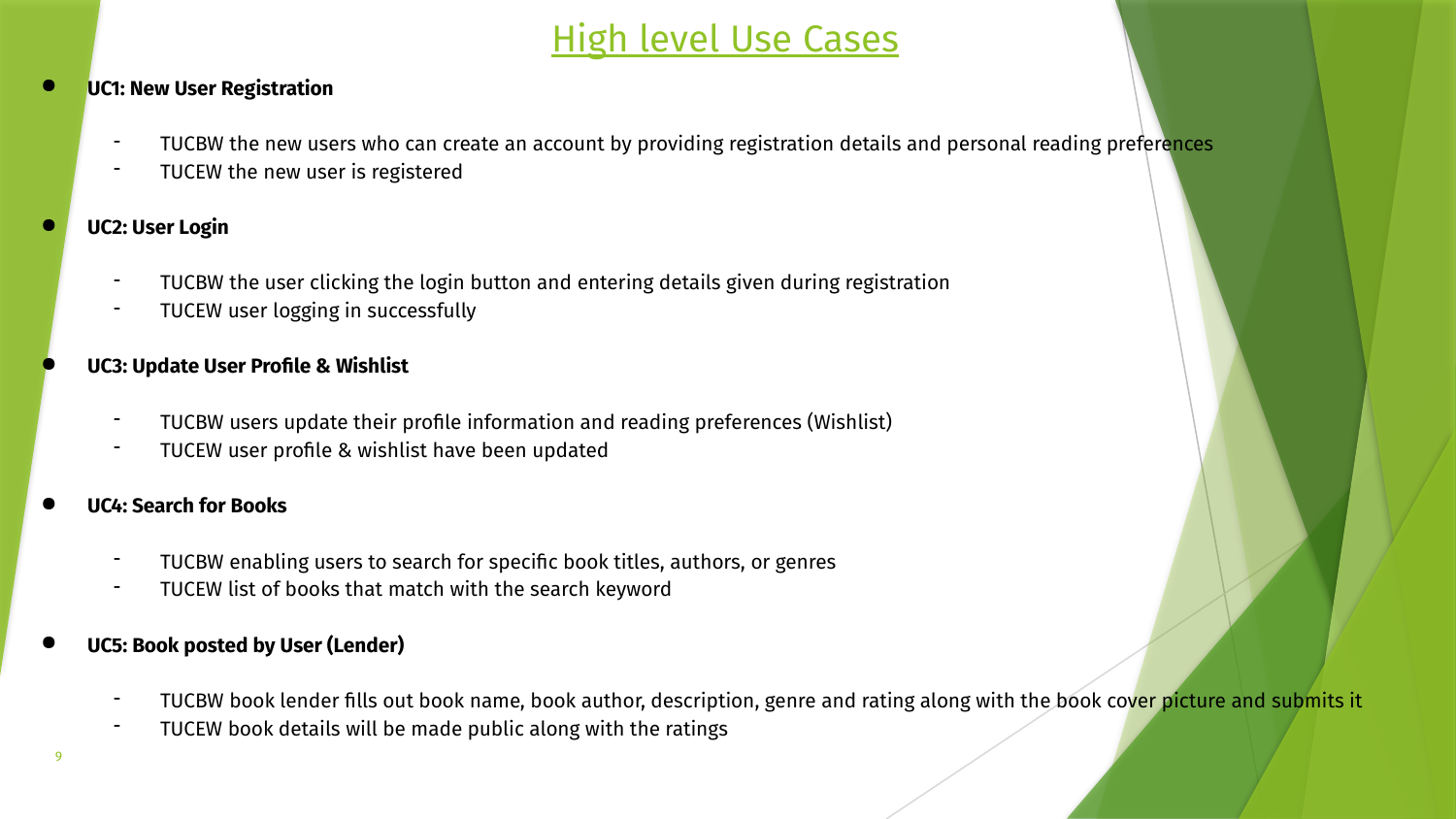

# High level Use Cases
UC1: New User Registration

TUCBW the new users who can create an account by providing registration details and personal reading preferences
TUCEW the new user is registered

UC2: User Login

TUCBW the user clicking the login button and entering details given during registration
TUCEW user logging in successfully

UC3: Update User Profile & Wishlist

TUCBW users update their profile information and reading preferences (Wishlist)
TUCEW user profile & wishlist have been updated

UC4: Search for Books

TUCBW enabling users to search for specific book titles, authors, or genres
TUCEW list of books that match with the search keyword

UC5: Book posted by User (Lender)

TUCBW book lender fills out book name, book author, description, genre and rating along with the book cover picture and submits it
TUCEW book details will be made public along with the ratings
9